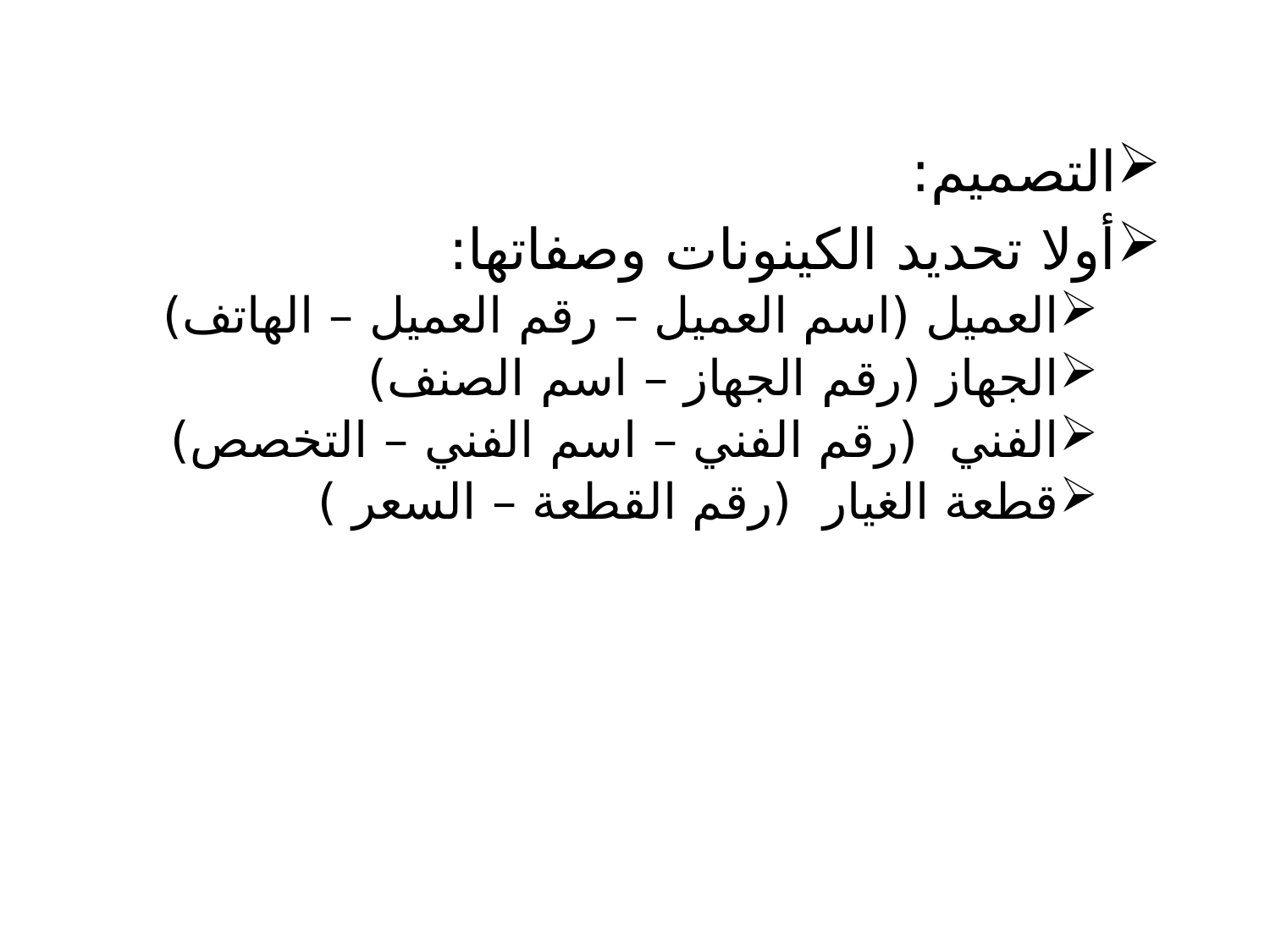

التصميم:
أولا تحديد الكينونات وصفاتها:
العميل (اسم العميل – رقم العميل – الهاتف)
الجهاز (رقم الجهاز – اسم الصنف)
الفني  (رقم الفني – اسم الفني – التخصص)
قطعة الغيار  (رقم القطعة – السعر )